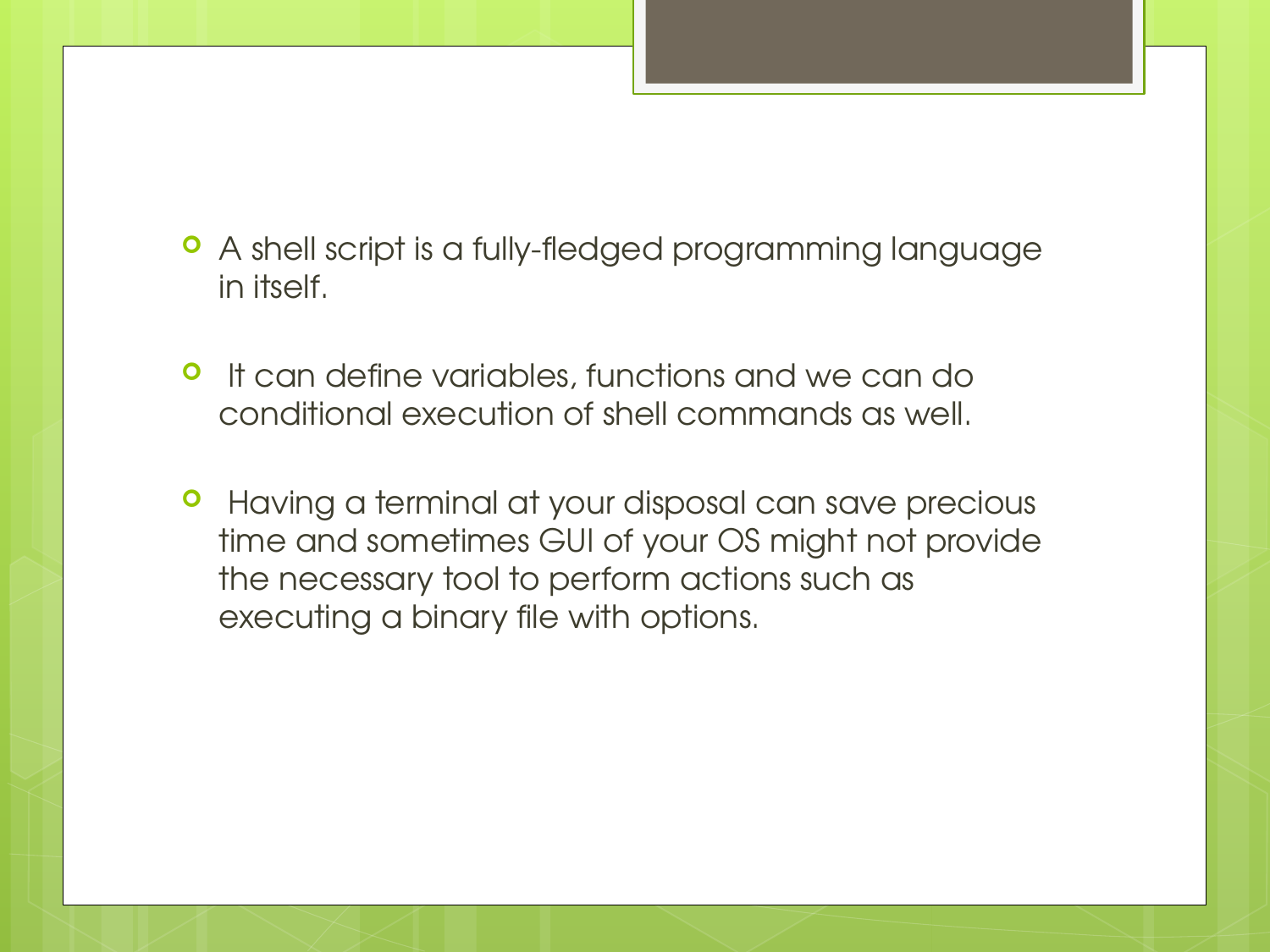

#
A shell script is a fully-fledged programming language in itself.

 It can define variables, functions and we can do conditional execution of shell commands as well.

 Having a terminal at your disposal can save precious time and sometimes GUI of your OS might not provide the necessary tool to perform actions such as executing a binary file with options.